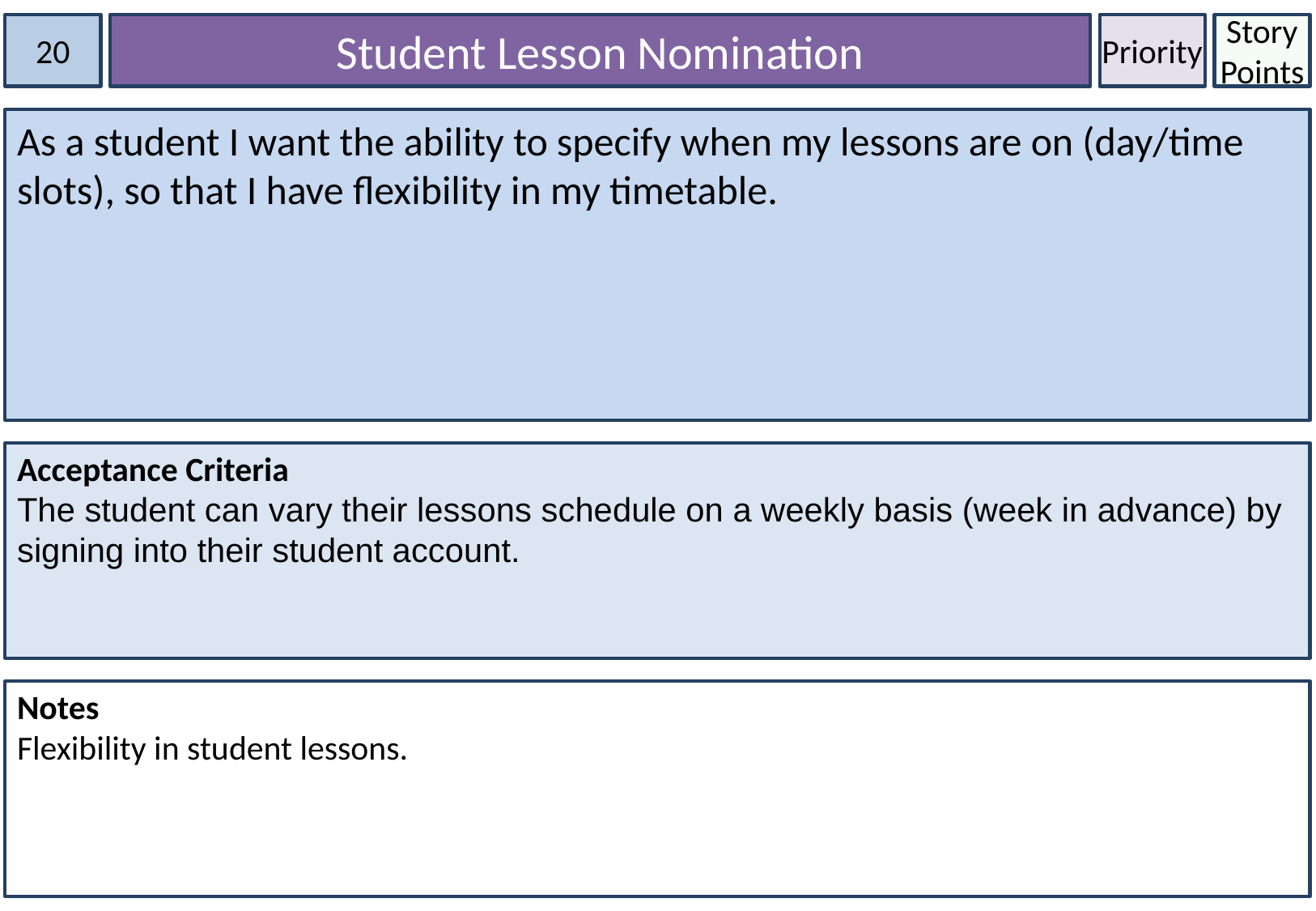

20
Student Lesson Nomination
Priority
Story Points
As a student I want the ability to specify when my lessons are on (day/time slots), so that I have flexibility in my timetable.
Acceptance Criteria
The student can vary their lessons schedule on a weekly basis (week in advance) by signing into their student account.
Notes
Flexibility in student lessons.